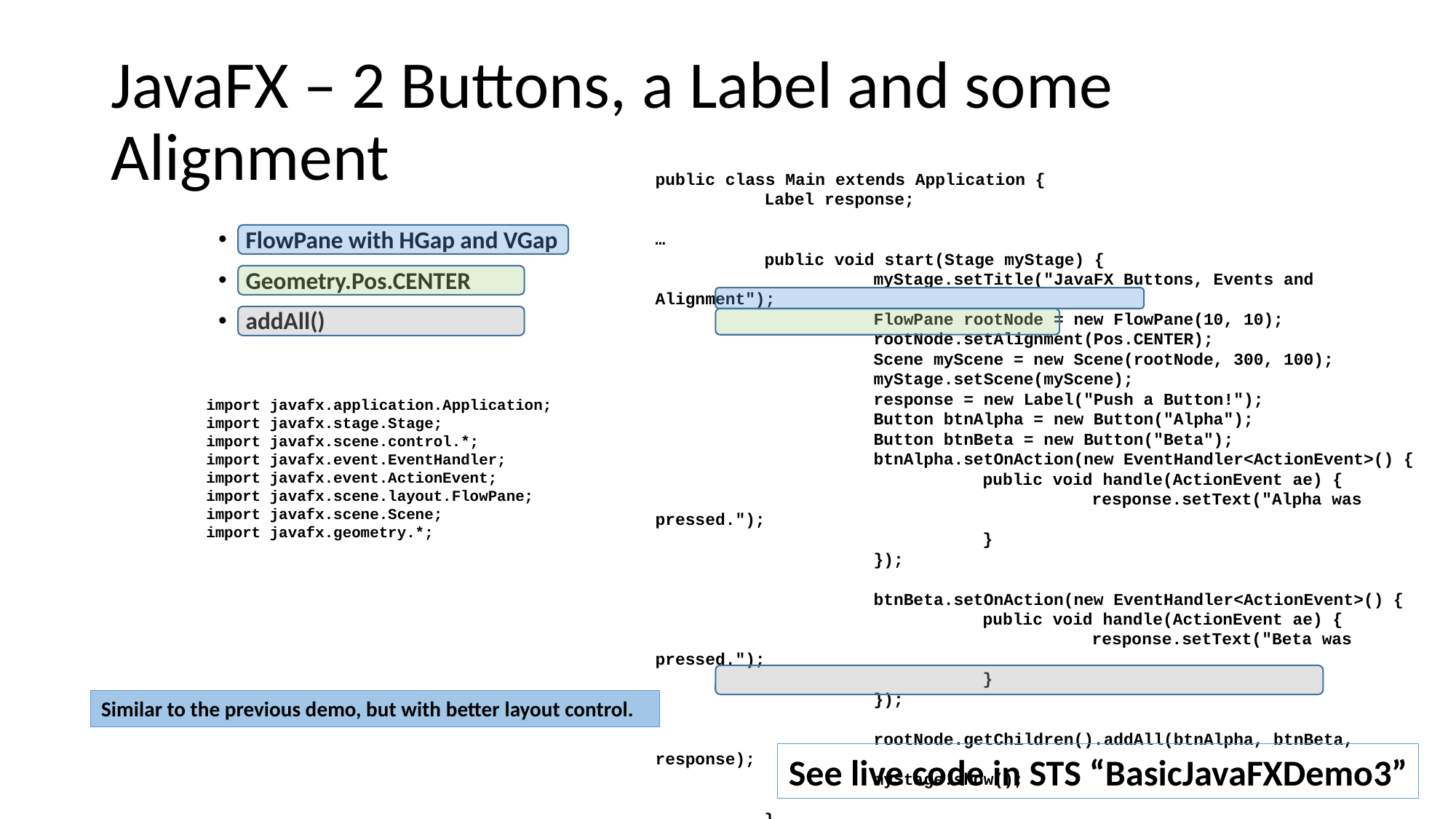

# JavaFX – 2 Buttons, a Label and some Alignment
public class Main extends Application {
	Label response;

…
	public void start(Stage myStage) {
		myStage.setTitle("JavaFX Buttons, Events and Alignment");
		FlowPane rootNode = new FlowPane(10, 10);
		rootNode.setAlignment(Pos.CENTER);
		Scene myScene = new Scene(rootNode, 300, 100);
		myStage.setScene(myScene);
		response = new Label("Push a Button!");
		Button btnAlpha = new Button("Alpha");
		Button btnBeta = new Button("Beta");
		btnAlpha.setOnAction(new EventHandler<ActionEvent>() {
			public void handle(ActionEvent ae) {
				response.setText("Alpha was pressed.");
			}
		});

		btnBeta.setOnAction(new EventHandler<ActionEvent>() {
			public void handle(ActionEvent ae) {
				response.setText("Beta was pressed.");
			}
		});

		rootNode.getChildren().addAll(btnAlpha, btnBeta, response);
		myStage.show();

	}
}

FlowPane with HGap and VGap

Geometry.Pos.CENTER

addAll()

import javafx.application.Application;
import javafx.stage.Stage;
import javafx.scene.control.*;
import javafx.event.EventHandler;
import javafx.event.ActionEvent;
import javafx.scene.layout.FlowPane;
import javafx.scene.Scene;
import javafx.geometry.*;

Similar to the previous demo, but with better layout control.
See live code in STS “BasicJavaFXDemo3”